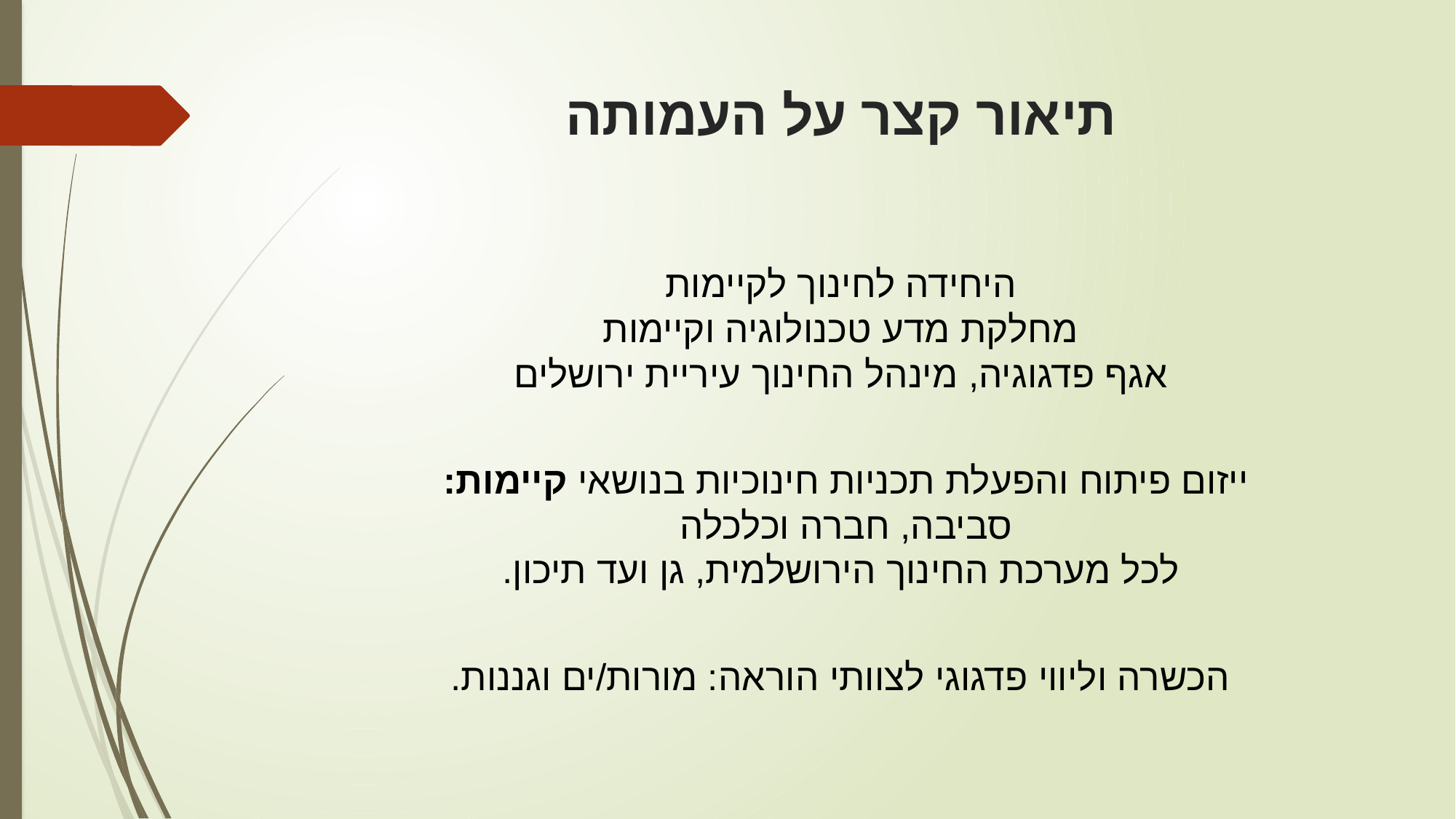

# תיאור קצר על העמותה
היחידה לחינוך לקיימות
מחלקת מדע טכנולוגיה וקיימות
אגף פדגוגיה, מינהל החינוך עיריית ירושלים
ייזום פיתוח והפעלת תכניות חינוכיות בנושאי קיימות:
סביבה, חברה וכלכלה
לכל מערכת החינוך הירושלמית, גן ועד תיכון.
הכשרה וליווי פדגוגי לצוותי הוראה: מורות/ים וגננות.